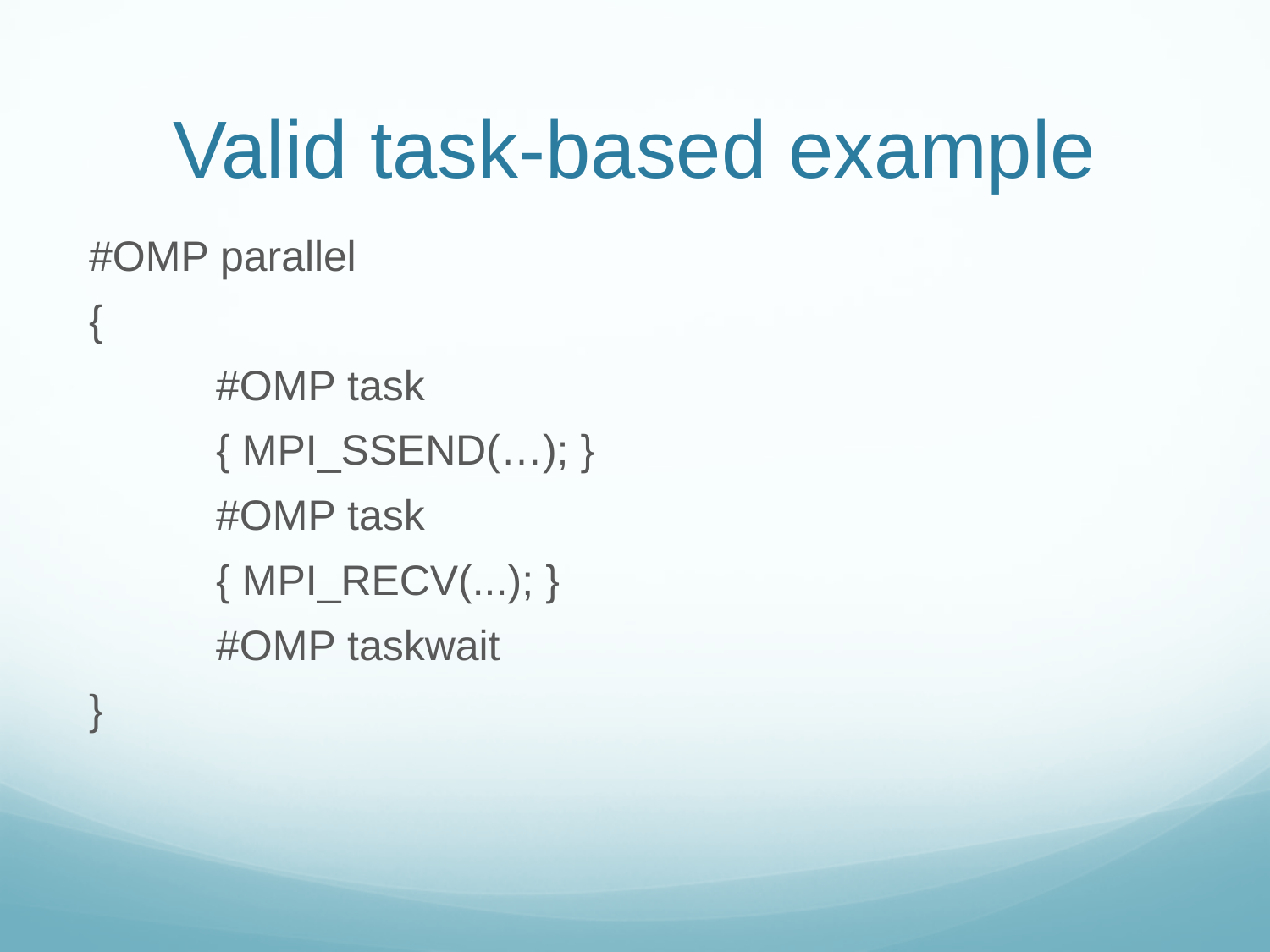

# Valid task-based example
#OMP parallel
{
	#OMP task
	{ MPI_SSEND(…); }
	#OMP task
	{ MPI_RECV(...); }
	#OMP taskwait
}